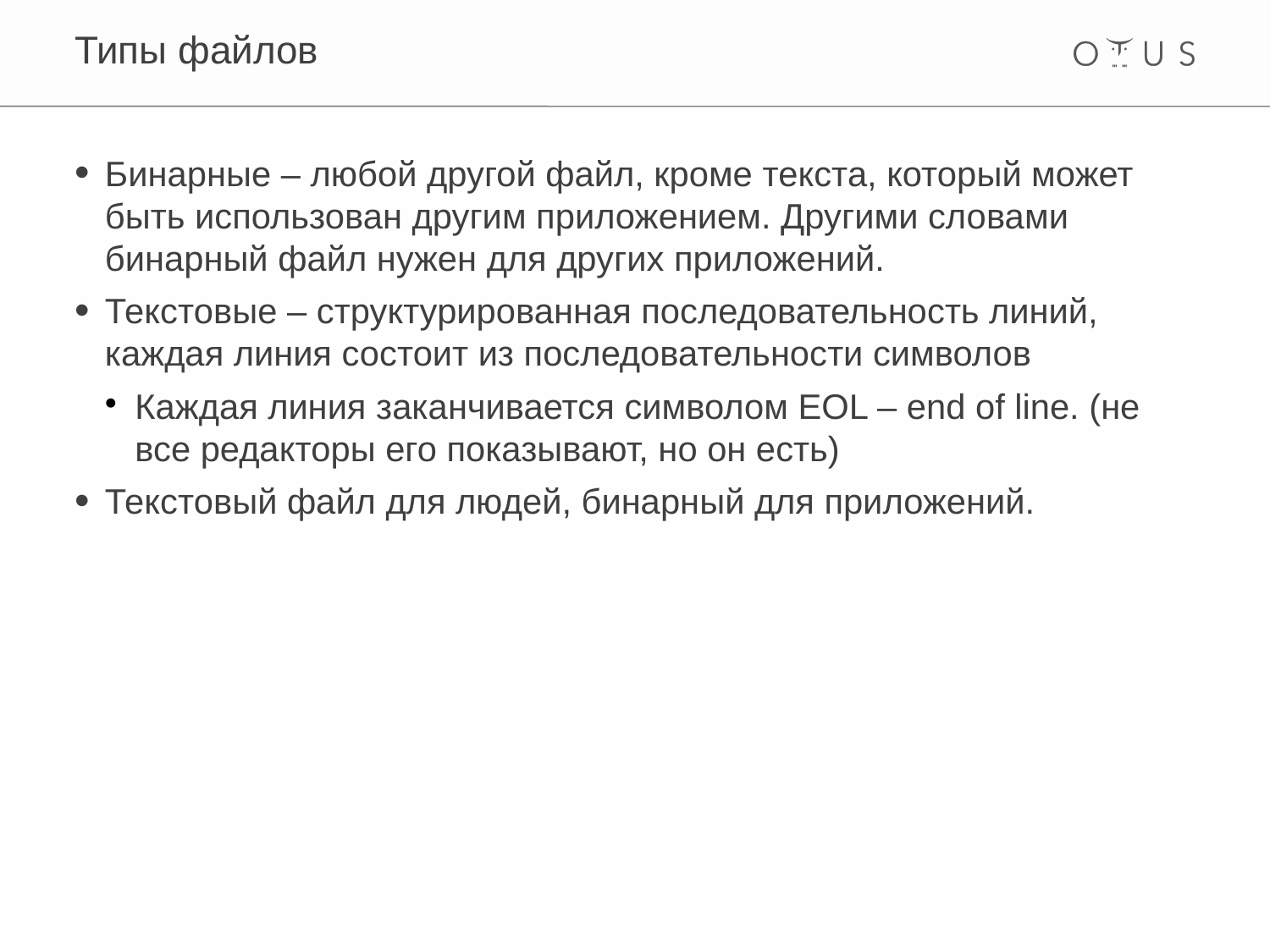

Типы файлов
Бинарные – любой другой файл, кроме текста, который может быть использован другим приложением. Другими словами бинарный файл нужен для других приложений.
Текстовые – структурированная последовательность линий, каждая линия состоит из последовательности символов
Каждая линия заканчивается символом EOL – end of line. (не все редакторы его показывают, но он есть)
Текстовый файл для людей, бинарный для приложений.